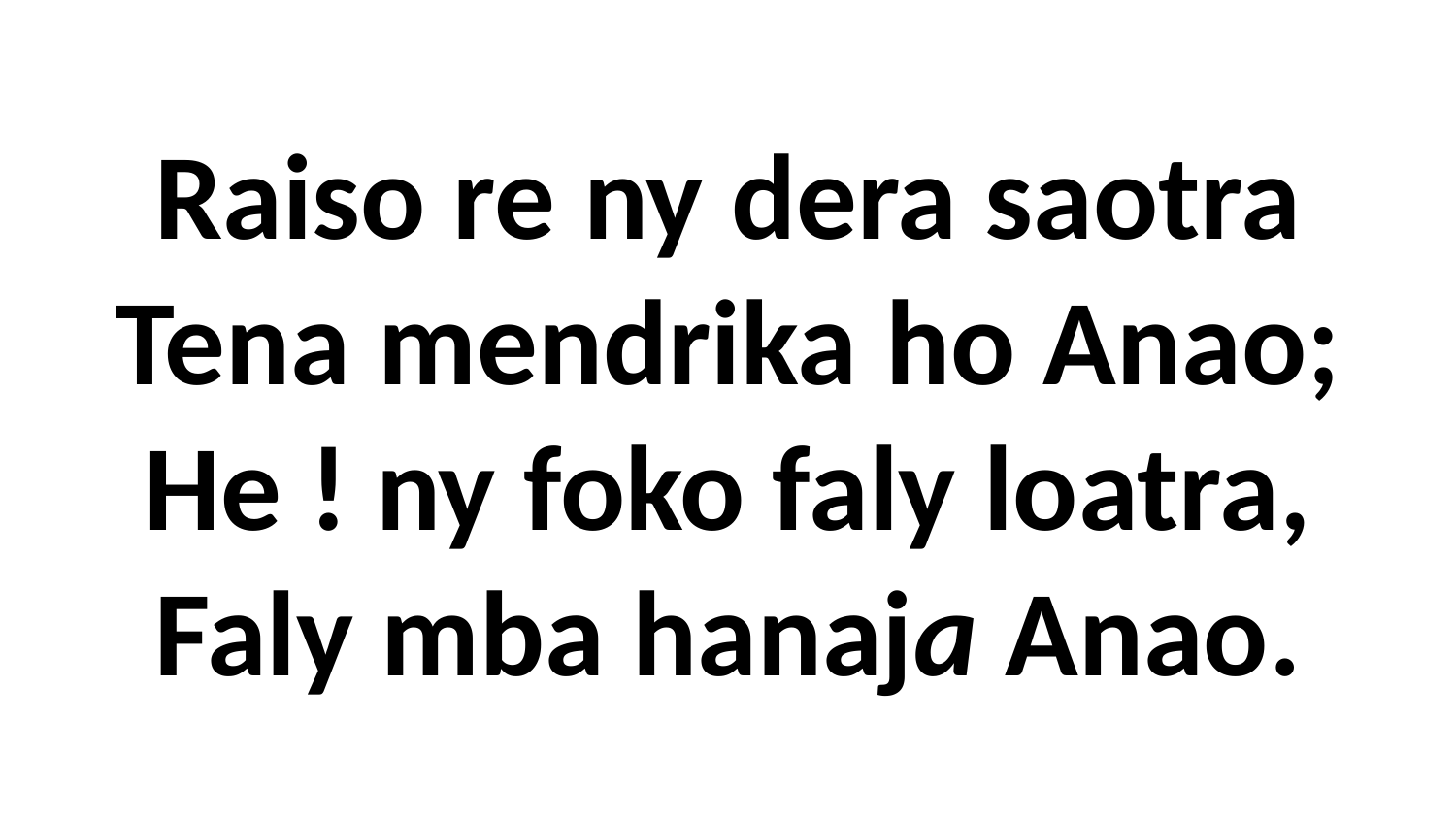

# Raiso re ny dera saotra Tena mendrika ho Anao; He ! ny foko faly loatra, Faly mba hanaja Anao.